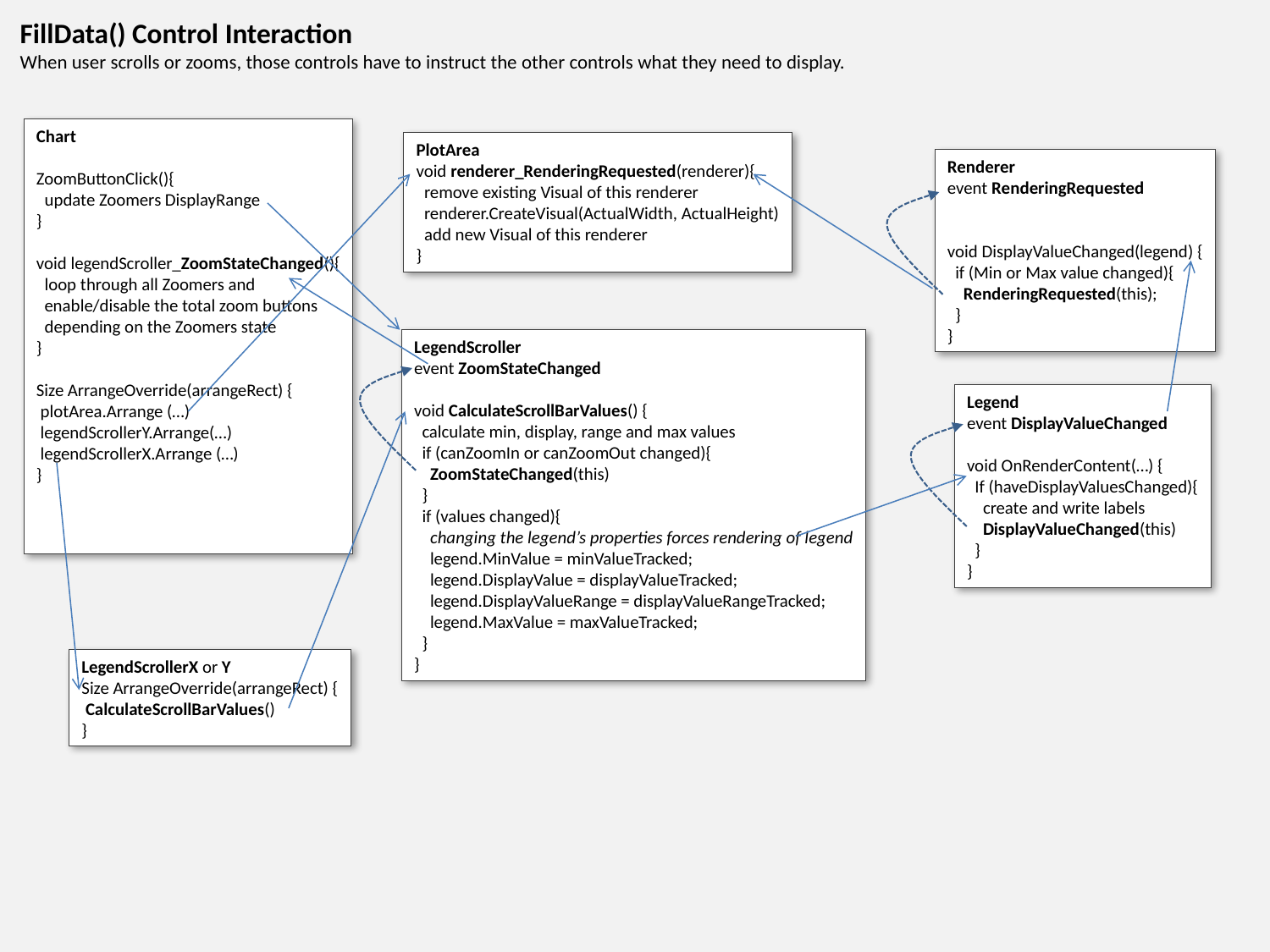

FillData() Control Interaction
When user scrolls or zooms, those controls have to instruct the other controls what they need to display.
Chart

ZoomButtonClick(){
  update Zoomers DisplayRange
}

void legendScroller_ZoomStateChanged(){
  loop through all Zoomers and
  enable/disable the total zoom buttons
  depending on the Zoomers state
}

Size ArrangeOverride(arrangeRect) {
 plotArea.Arrange (…)
 legendScrollerY.Arrange(…)
 legendScrollerX.Arrange (…)
}

PlotArea
void renderer_RenderingRequested(renderer){
  remove existing Visual of this renderer
  renderer.CreateVisual(ActualWidth, ActualHeight)
  add new Visual of this renderer
}
Renderer
event RenderingRequested

void DisplayValueChanged(legend) {
  if (Min or Max value changed){
    RenderingRequested(this);
  }
}

LegendScroller
event ZoomStateChanged

void CalculateScrollBarValues() {
  calculate min, display, range and max values
  if (canZoomIn or canZoomOut changed){
    ZoomStateChanged(this)
  }
  if (values changed){
    changing the legend’s properties forces rendering of legend
    legend.MinValue = minValueTracked;
    legend.DisplayValue = displayValueTracked;
    legend.DisplayValueRange = displayValueRangeTracked;
    legend.MaxValue = maxValueTracked;
  }
}

Legend
event DisplayValueChanged

void OnRenderContent(…) {
  If (haveDisplayValuesChanged){
    create and write labels
    DisplayValueChanged(this)
  }
}

LegendScrollerX or Y
Size ArrangeOverride(arrangeRect) {
 CalculateScrollBarValues()
}